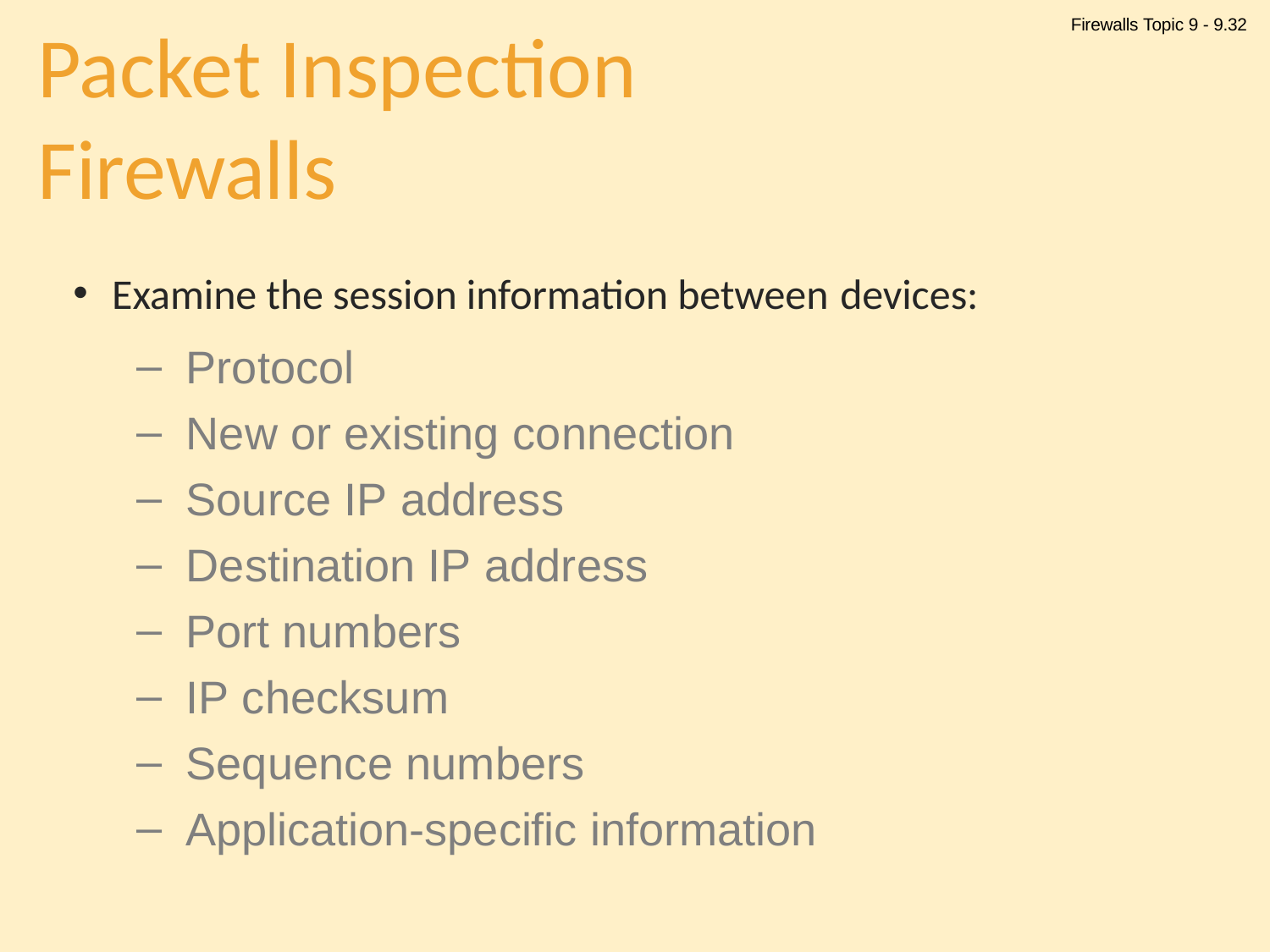

Firewalls Topic 9 - 9.32
# Packet Inspection Firewalls
Examine the session information between devices:
Protocol
New or existing connection
Source IP address
Destination IP address
Port numbers
IP checksum
Sequence numbers
Application-specific information